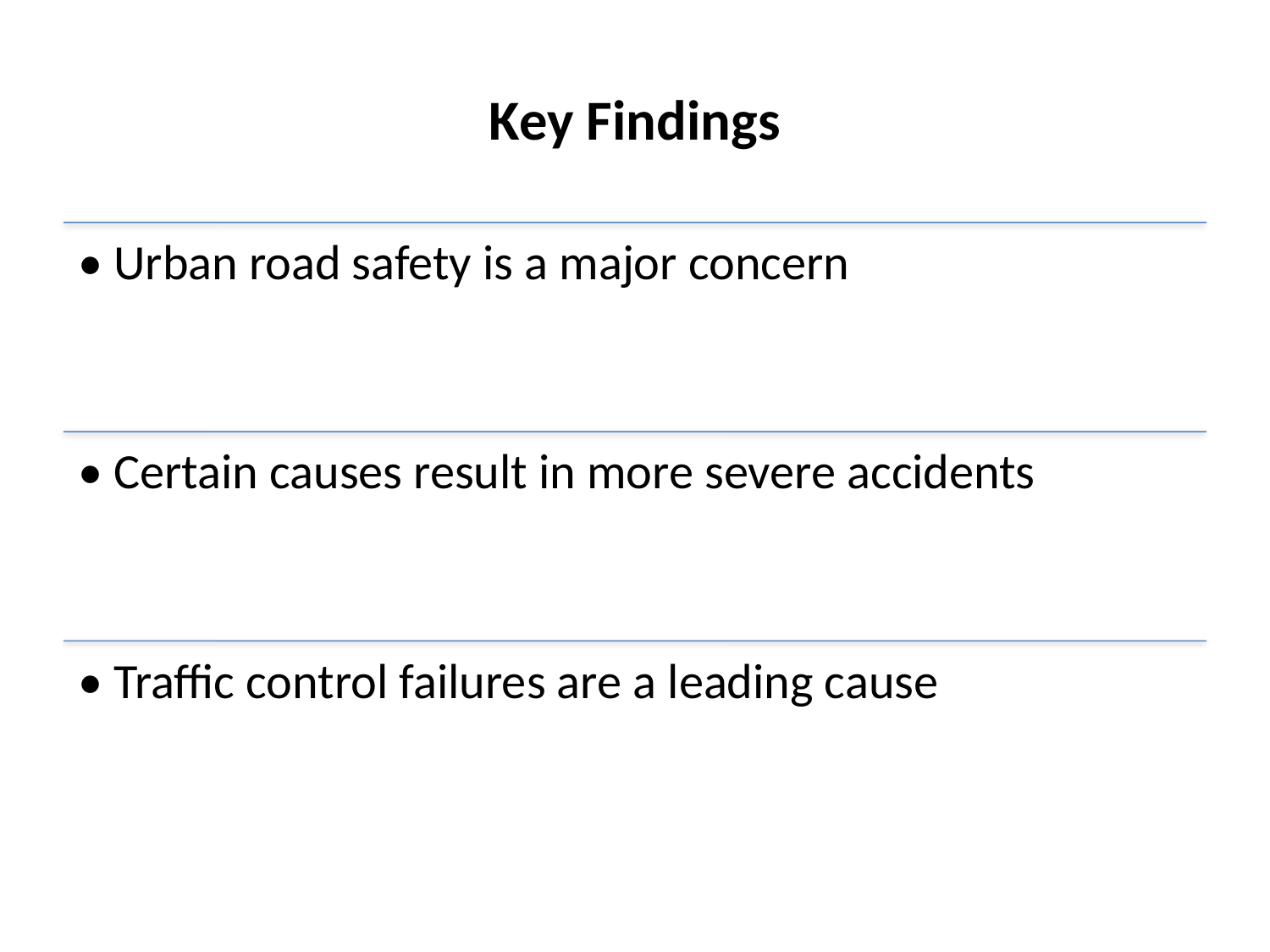

# Key Findings
• Urban road safety is a major concern
• Certain causes result in more severe accidents
• Traffic control failures are a leading cause